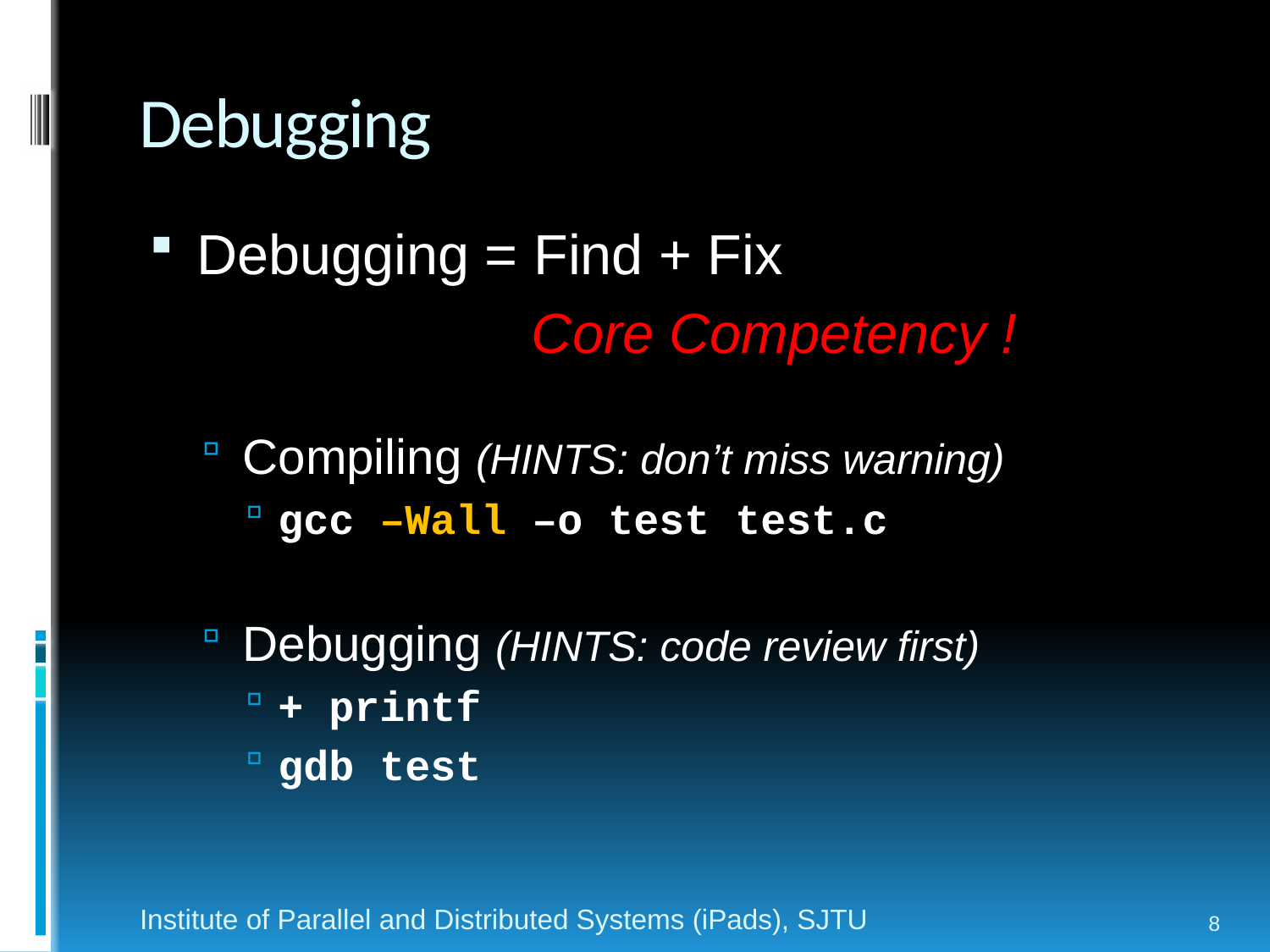

# Debugging
Debugging = Find + Fix
                     Core Competency !

Compiling (HINTS: don’t miss warning)
gcc –Wall –o test test.c

Debugging (HINTS: code review first)
+ printf
gdb test

Institute of Parallel and Distributed Systems (iPads), SJTU
8